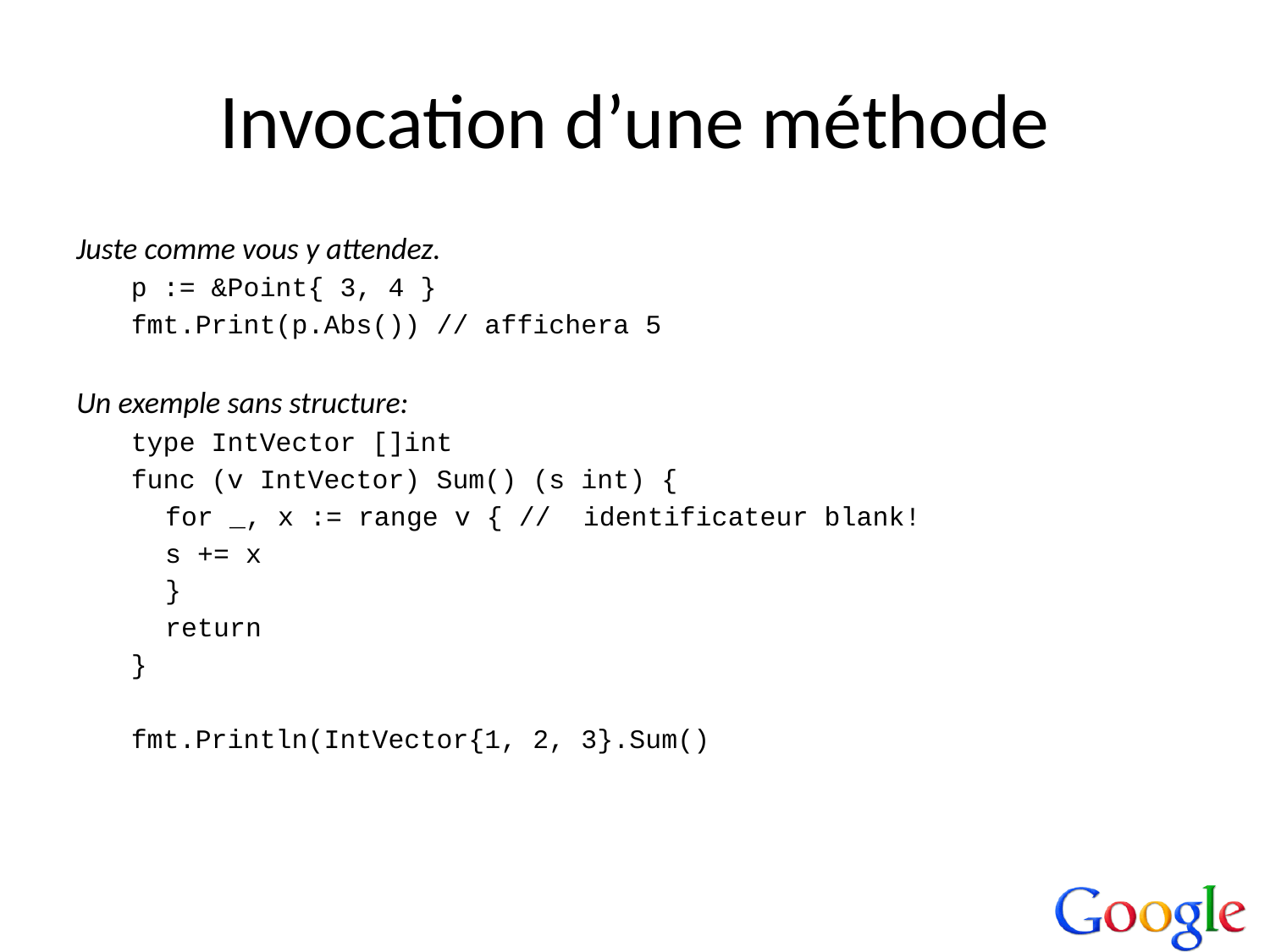

# Invocation d’une méthode
Juste comme vous y attendez.
p := &Point{ 3, 4 }
fmt.Print(p.Abs()) // affichera 5

Un exemple sans structure:
type IntVector []int
func (v IntVector) Sum() (s int) {
	for _, x := range v { //  identificateur blank!
		s += x
	}
	return
}

fmt.Println(IntVector{1, 2, 3}.Sum()